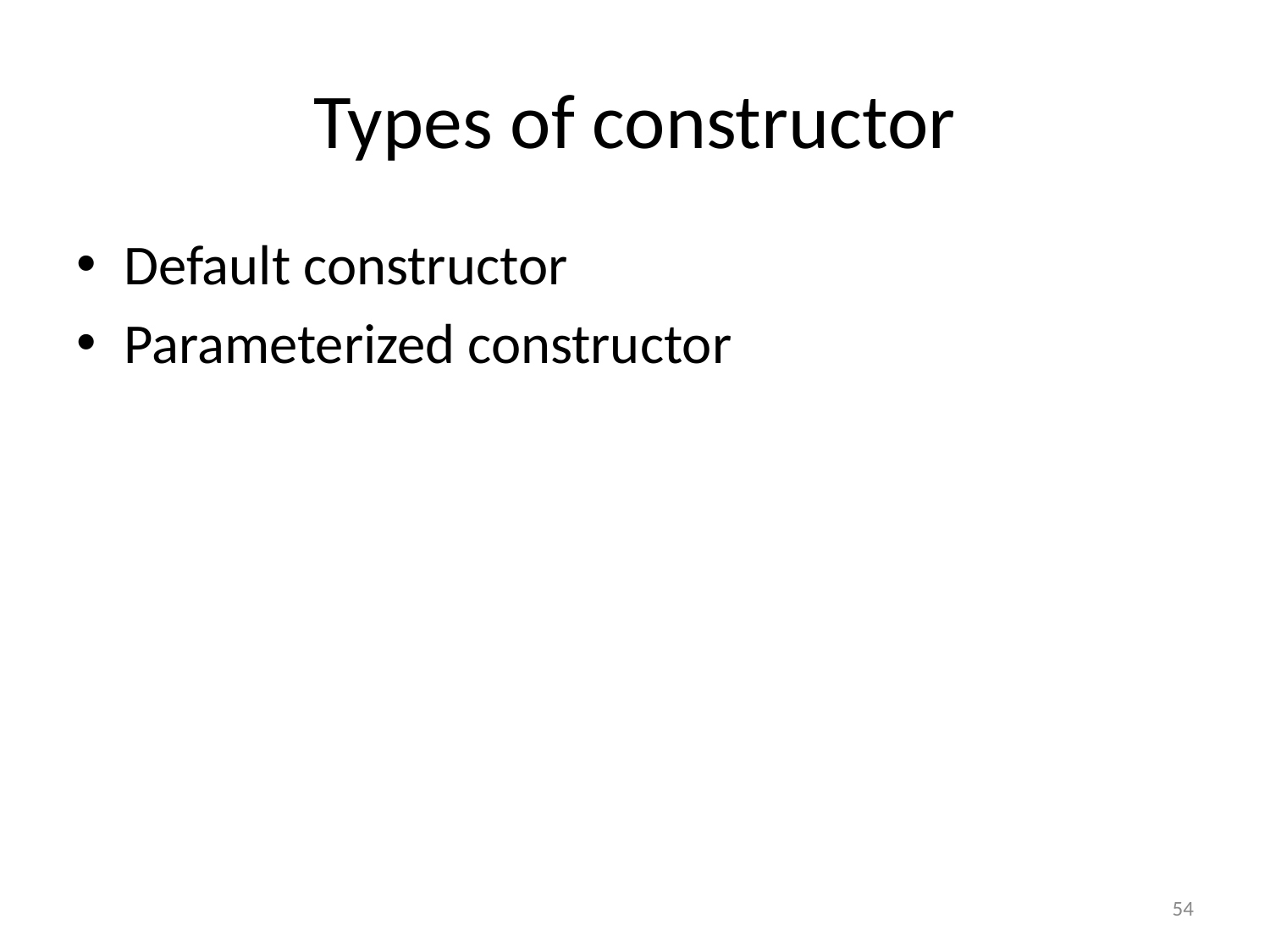

# Types of constructor
Default constructor
Parameterized constructor

54